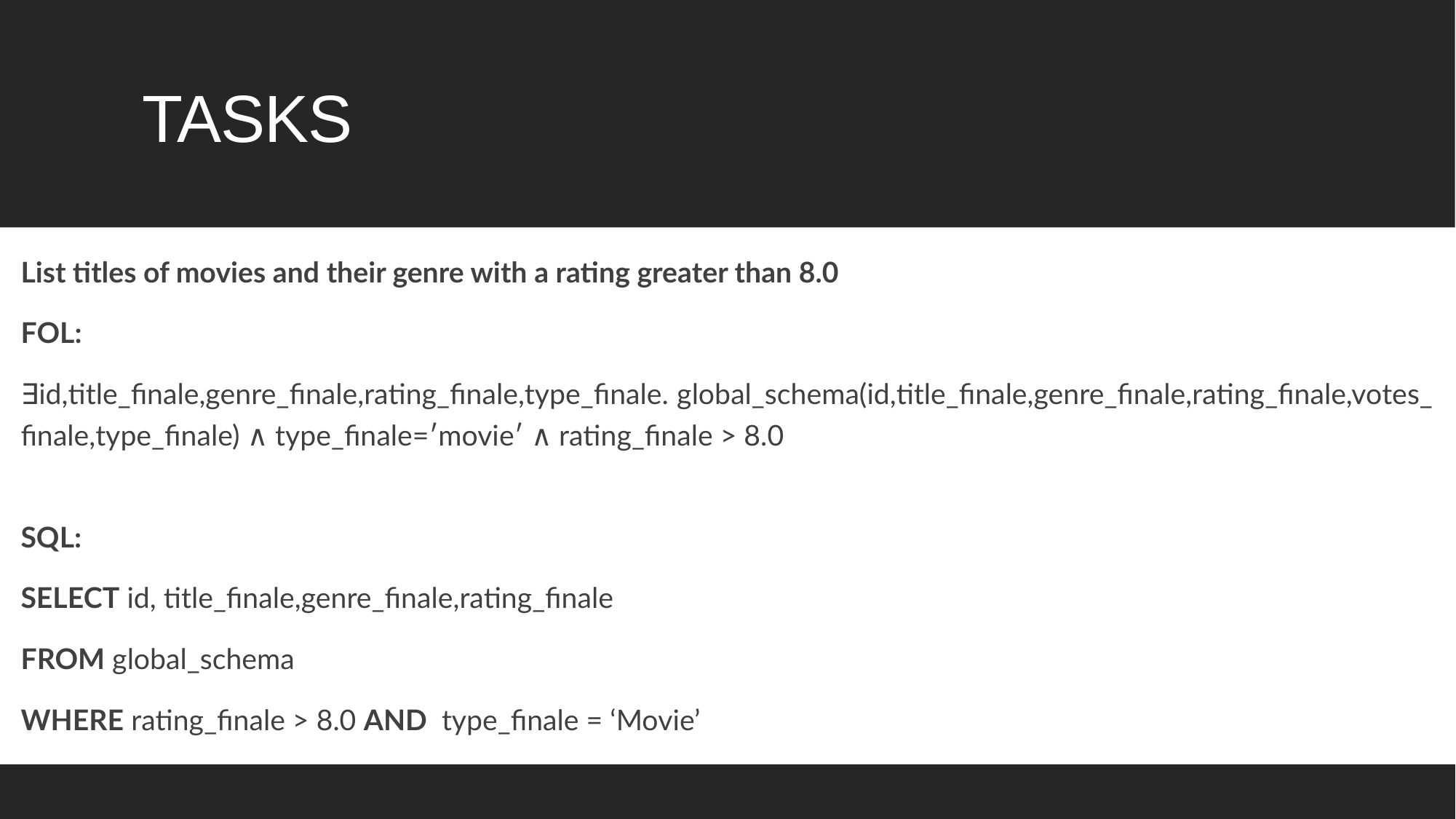

# TASKS
List titles of movies and their genre with a rating greater than 8.0
FOL:
∃id,title_finale,genre_finale,rating_finale,type_finale. global_schema(id,title_finale,genre_finale,rating_finale,votes_finale,type_finale) ∧ type_finale=′movie′ ∧ rating_finale > 8.0
SQL:
SELECT id, title_finale,genre_finale,rating_finale
FROM global_schema
WHERE rating_finale > 8.0 AND  type_finale = ‘Movie’